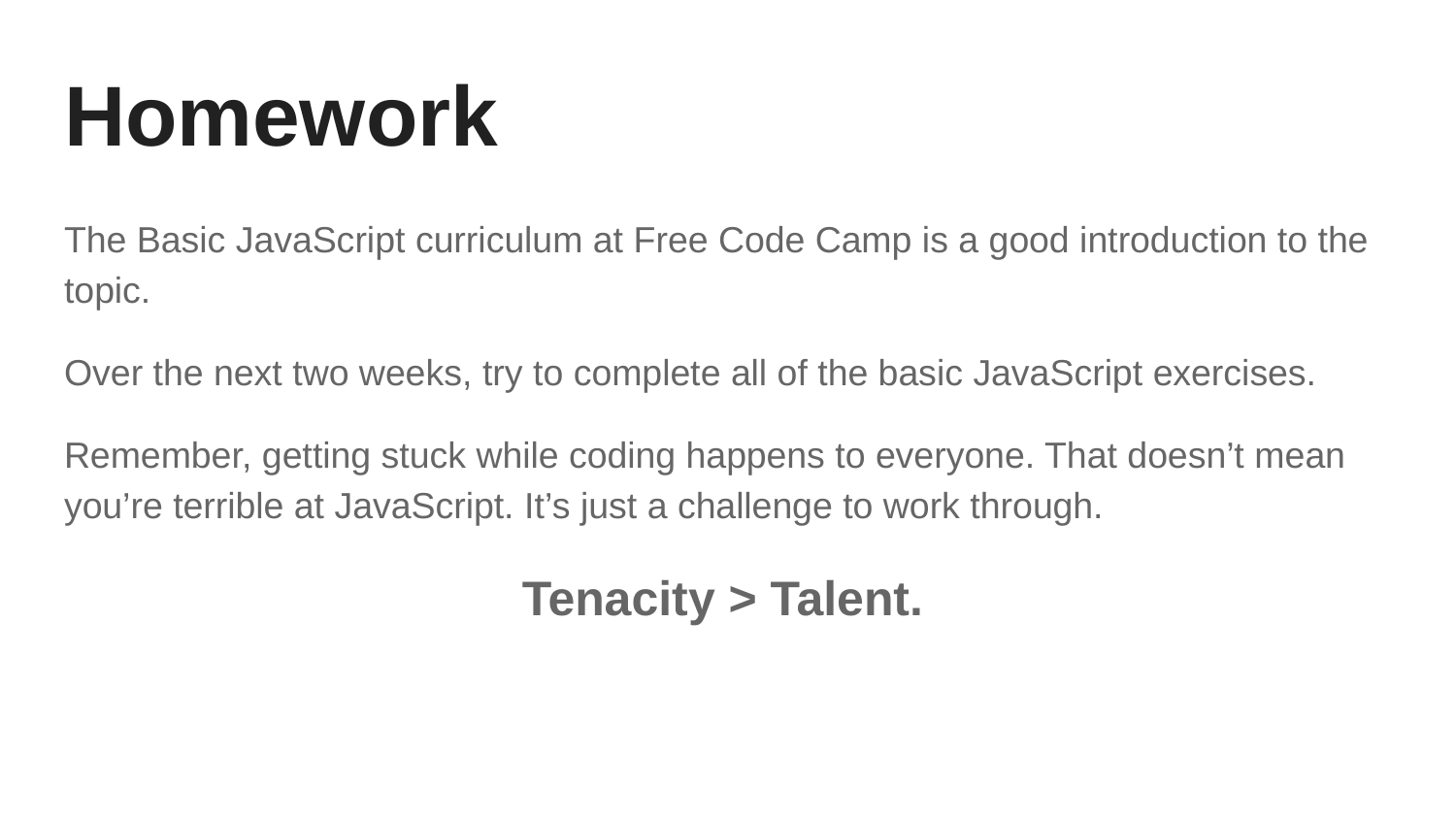

# Homework
The Basic JavaScript curriculum at Free Code Camp is a good introduction to the topic.
Over the next two weeks, try to complete all of the basic JavaScript exercises.
Remember, getting stuck while coding happens to everyone. That doesn’t mean you’re terrible at JavaScript. It’s just a challenge to work through.
Tenacity > Talent.